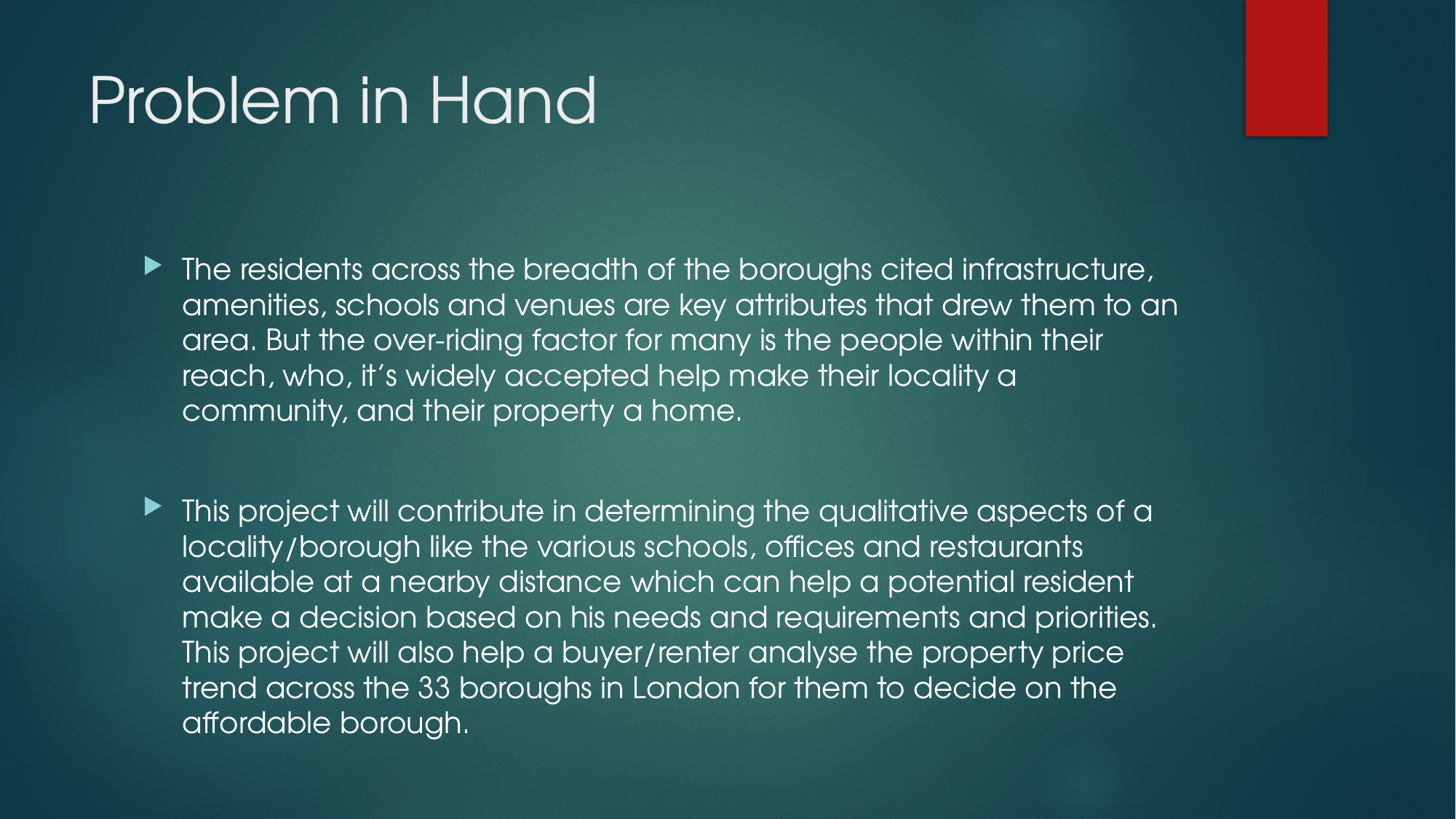

# Problem in Hand
The residents across the breadth of the boroughs cited infrastructure, amenities, schools and venues are key attributes that drew them to an area. But the over-riding factor for many is the people within their reach, who, it’s widely accepted help make their locality a community, and their property a home.

This project will contribute in determining the qualitative aspects of a locality/borough like the various schools, offices and restaurants available at a nearby distance which can help a potential resident make a decision based on his needs and requirements and priorities. This project will also help a buyer/renter analyse the property price trend across the 33 boroughs in London for them to decide on the affordable borough.